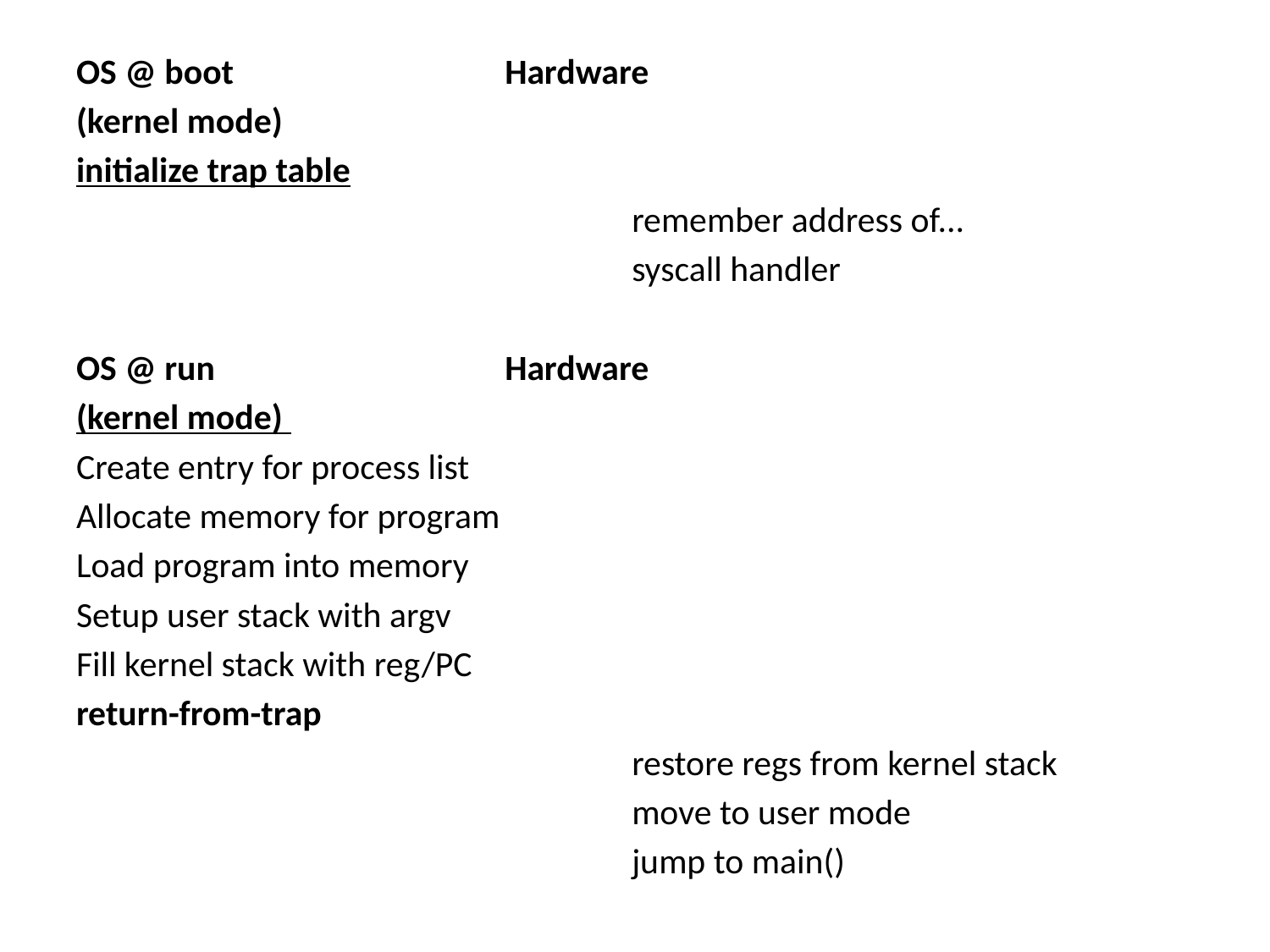

OS @ boot 			Hardware
(kernel mode)
initialize trap table
					remember address of...
					syscall handler

OS @ run 			Hardware
(kernel mode)
Create entry for process list
Allocate memory for program
Load program into memory
Setup user stack with argv
Fill kernel stack with reg/PC
return-from-trap
					restore regs from kernel stack
					move to user mode
					jump to main()